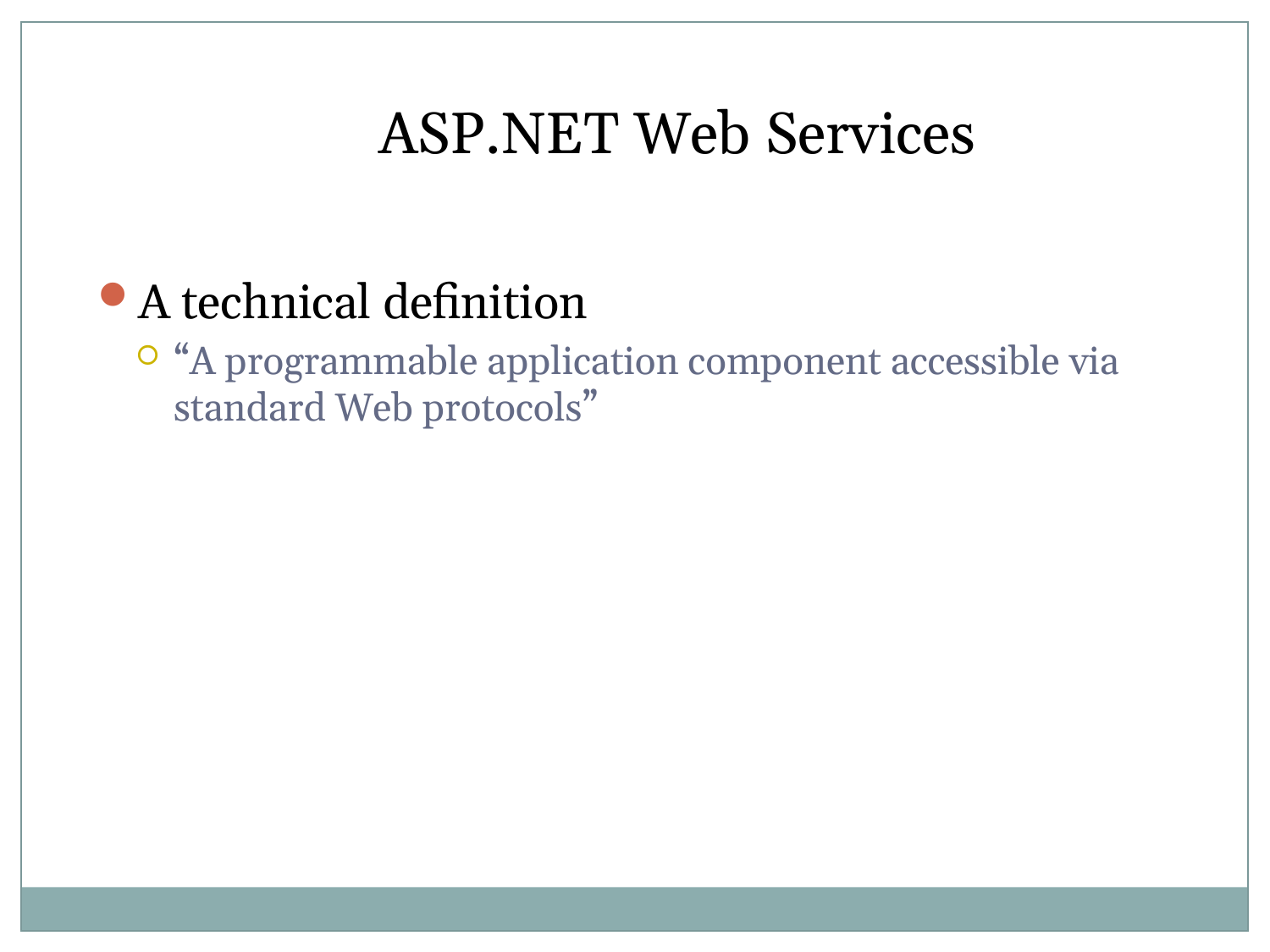

ASP.NET Web Services
A technical definition
“A programmable application component accessible via standard Web protocols”